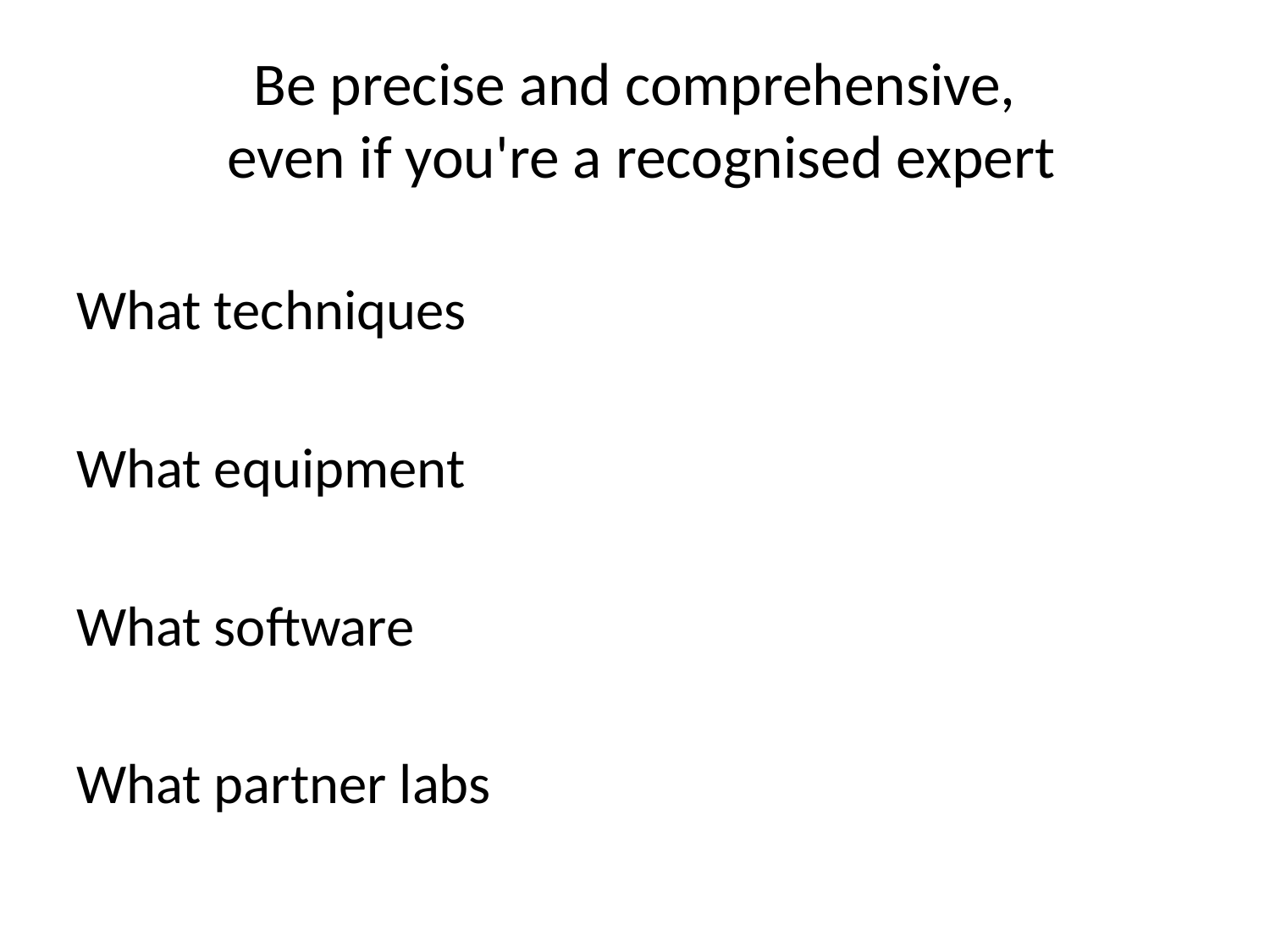

# Be precise and comprehensive, even if you're a recognised expert
What techniques

What equipment

What software

What partner labs